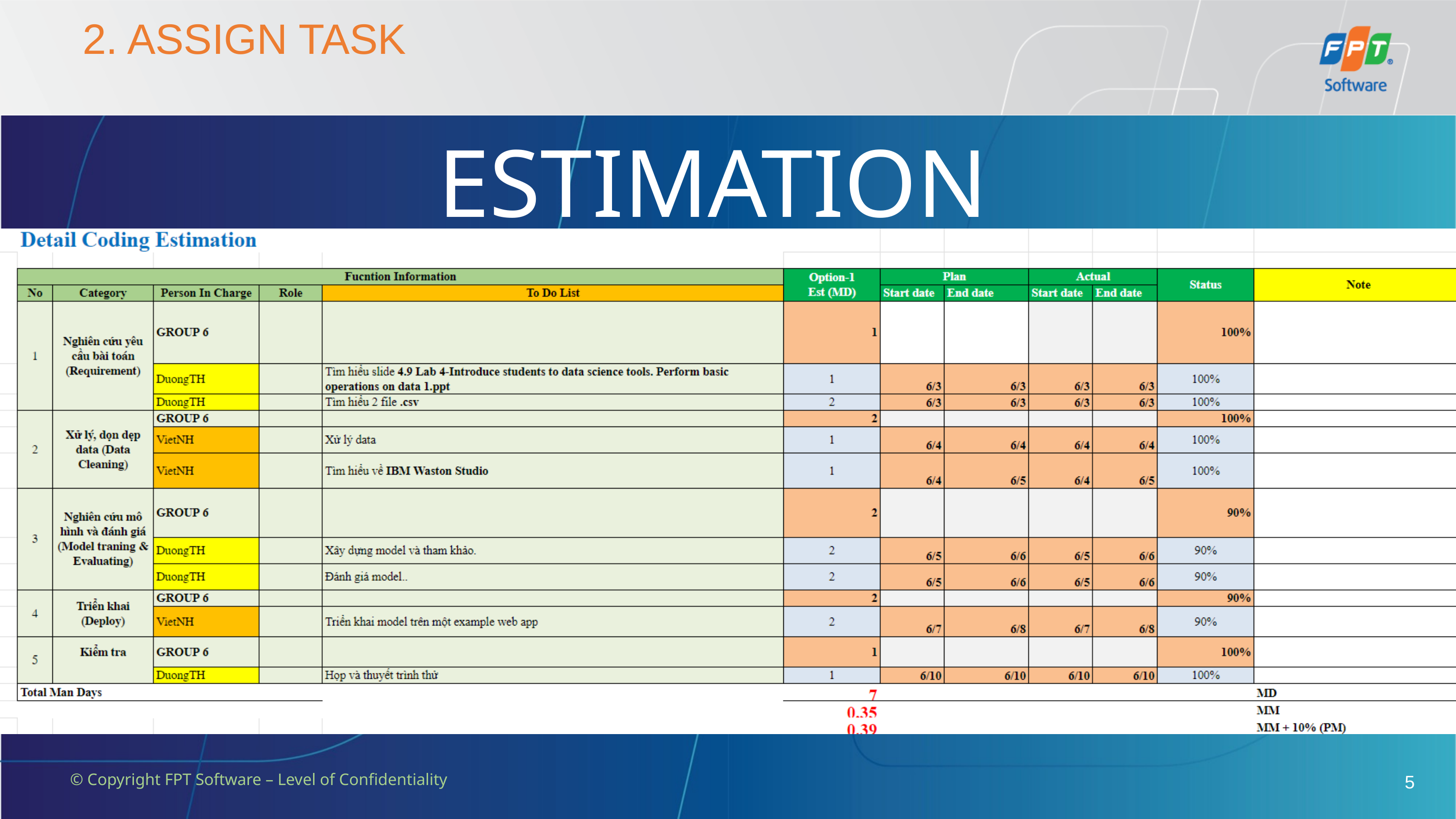

2. ASSIGN TASK

ESTIMATION

© Copyright FPT Software – Level of Confidentiality
5